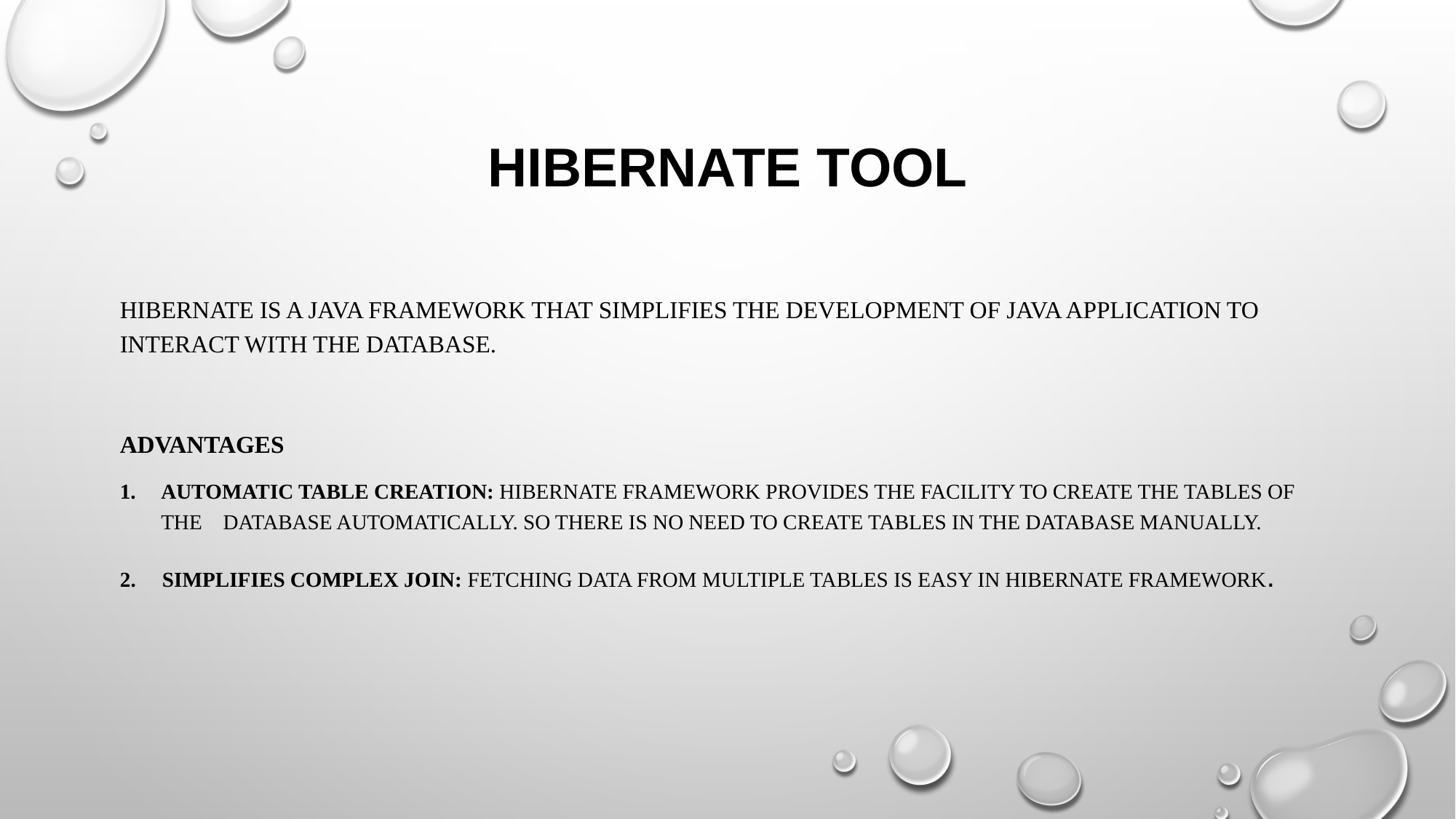

# Hibernate Tool
Hibernate is a Java framework that simplifies the development of Java application to interact with the database.

Advantages
Automatic Table Creation: Hibernate framework provides the facility to create the tables of the    database automatically. So there is no need to create tables in the database manually.
2.     Simplifies Complex Join: Fetching data from multiple tables is easy in hibernate framework.